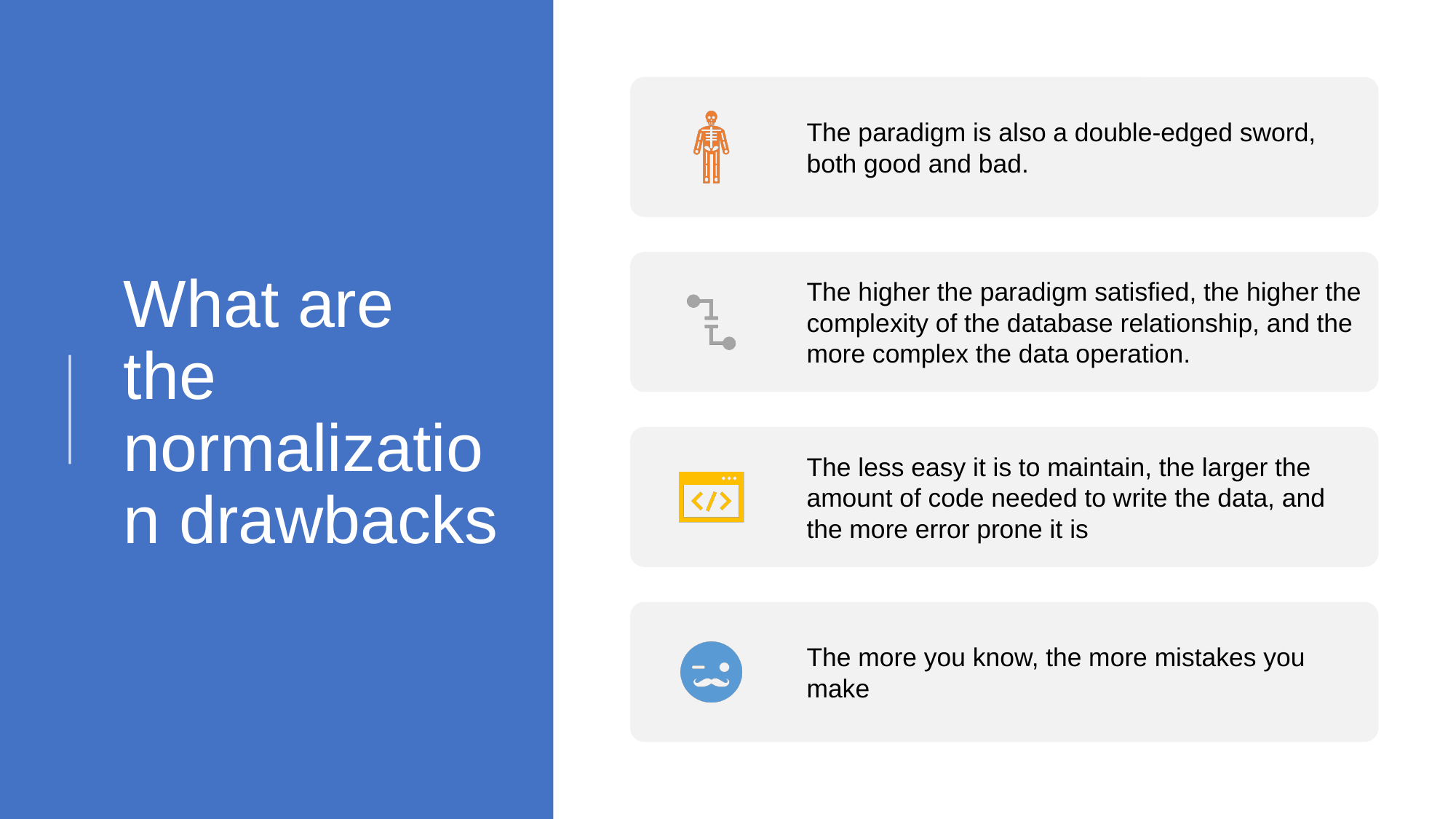

The paradigm is also a double-edged sword, both good and bad.
The higher the paradigm satisfied, the higher the complexity of the database relationship, and the more complex the data operation.
The less easy it is to maintain, the larger the amount of code needed to write the data, and the more error prone it is
The more you know, the more mistakes you make
# What are the normalization drawbacks